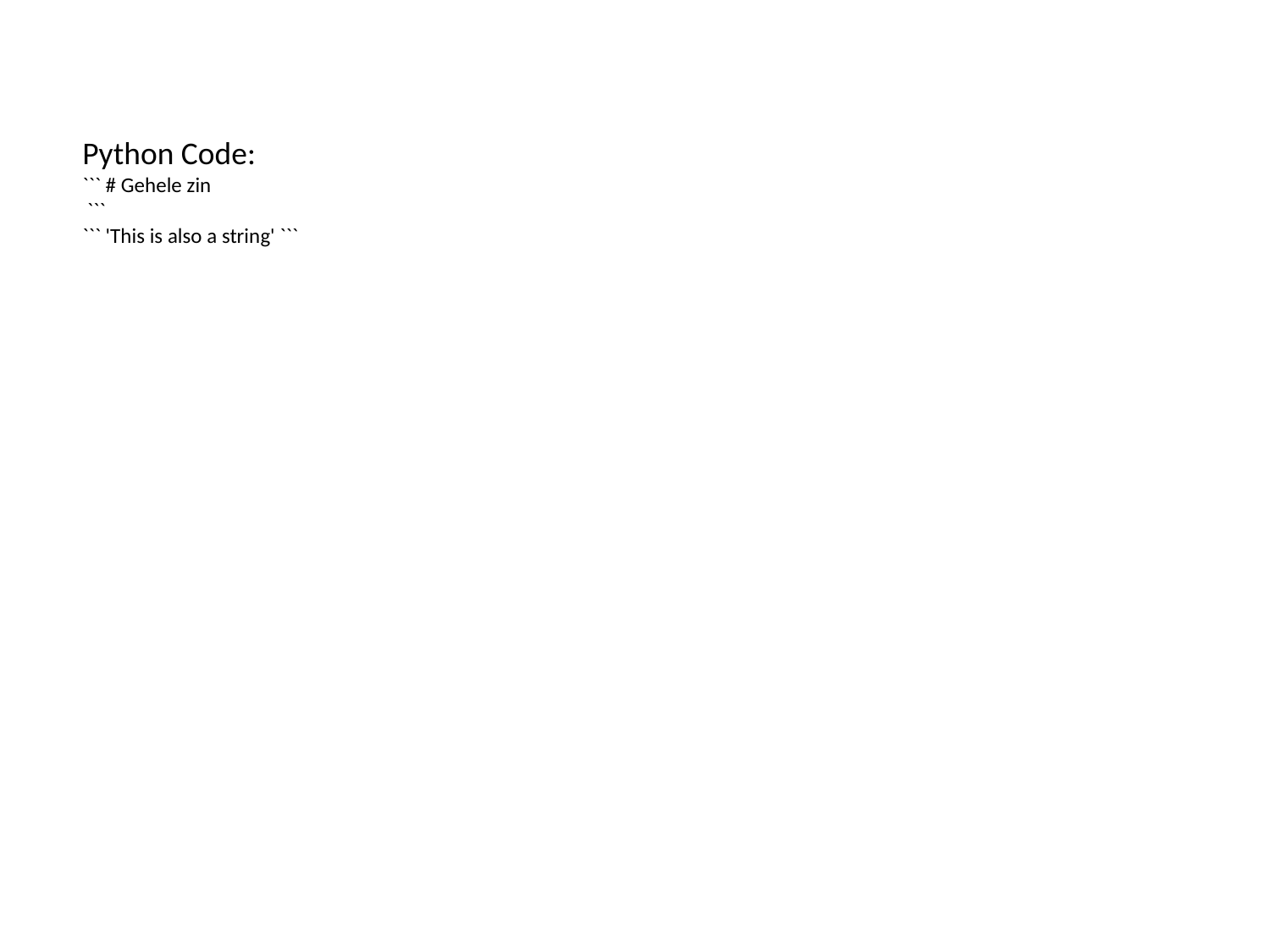

Python Code:
``` # Gehele zin
 ```
``` 'This is also a string' ```